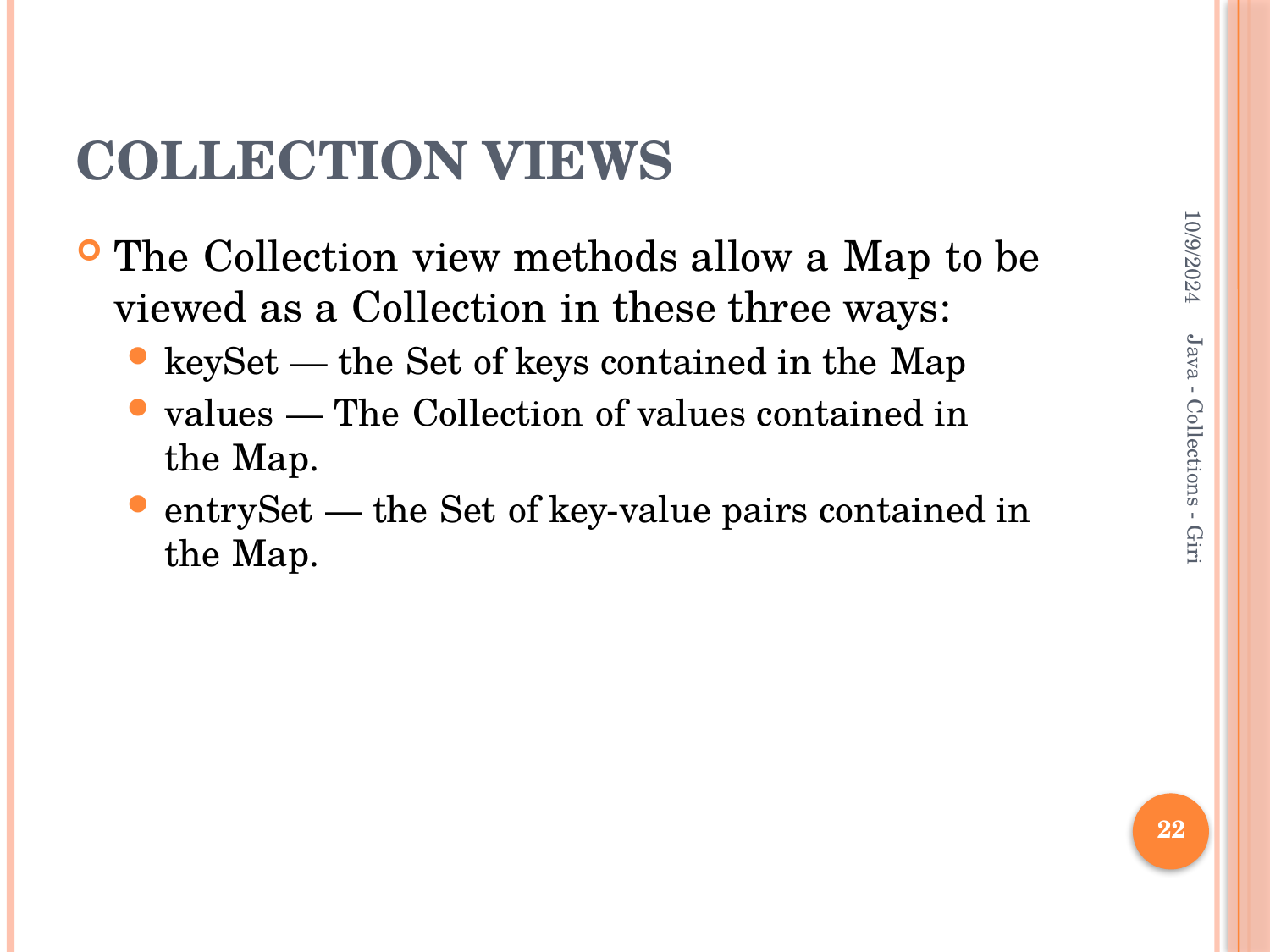

# Collection Views
10/9/2024
The Collection view methods allow a Map to be viewed as a Collection in these three ways:
keySet — the Set of keys contained in the Map
values — The Collection of values contained in the Map.
entrySet — the Set of key-value pairs contained in the Map.

Java - Collections - Giri
22